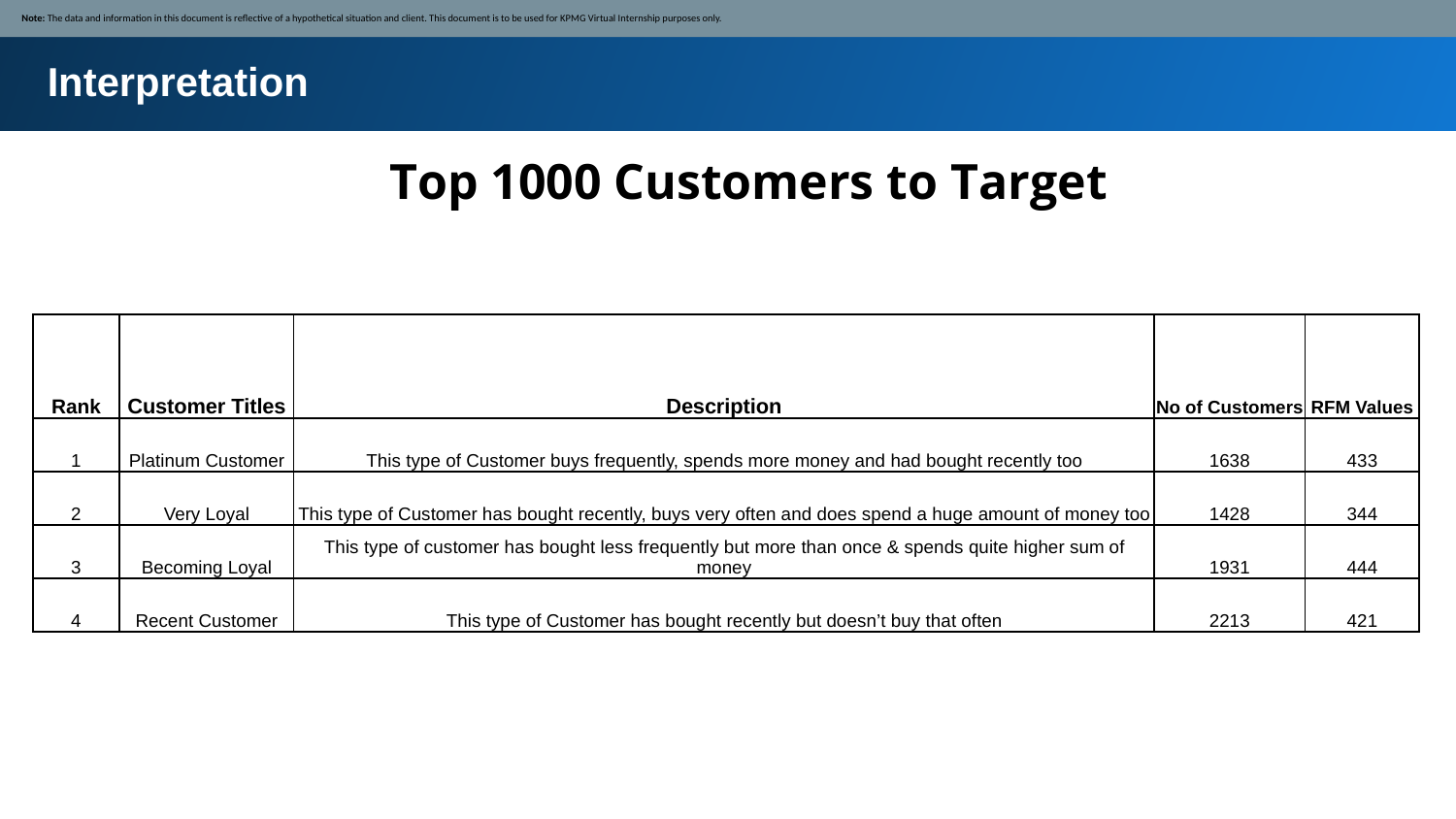

Note: The data and information in this document is reflective of a hypothetical situation and client. This document is to be used for KPMG Virtual Internship purposes only.
Interpretation
Top 1000 Customers to Target
| Rank | Customer Titles | Description | No of Customers | RFM Values |
| --- | --- | --- | --- | --- |
| 1 | Platinum Customer | This type of Customer buys frequently, spends more money and had bought recently too | 1638 | 433 |
| 2 | Very Loyal | This type of Customer has bought recently, buys very often and does spend a huge amount of money too | 1428 | 344 |
| 3 | Becoming Loyal | This type of customer has bought less frequently but more than once & spends quite higher sum of money | 1931 | 444 |
| 4 | Recent Customer | This type of Customer has bought recently but doesn’t buy that often | 2213 | 421 |